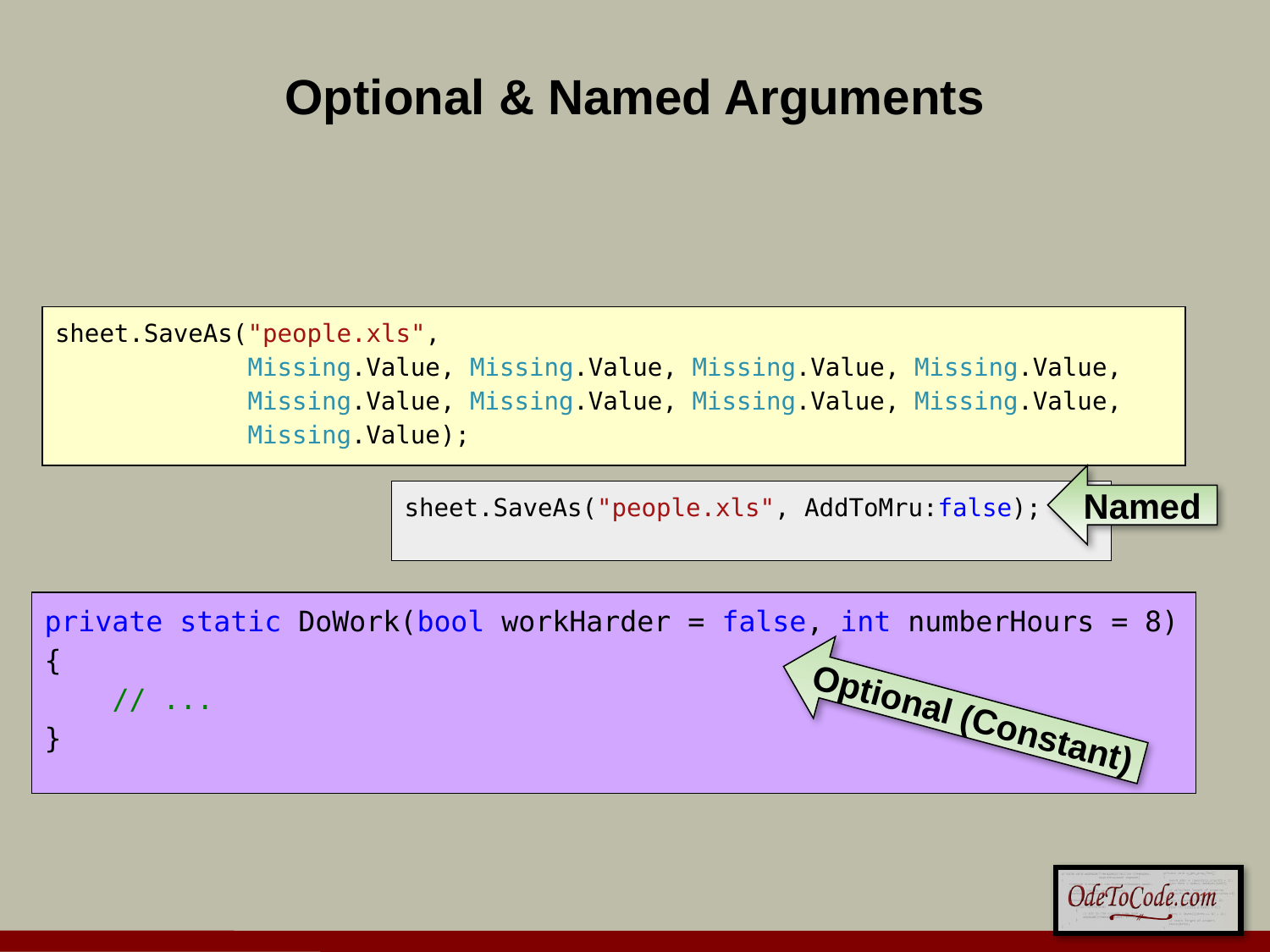

# Optional & Named Arguments
sheet.SaveAs("people.xls",
             Missing.Value, Missing.Value, Missing.Value, Missing.Value,
             Missing.Value, Missing.Value, Missing.Value, Missing.Value,
             Missing.Value);

Named
sheet.SaveAs("people.xls", AddToMru:false);
private static DoWork(bool workHarder = false, int numberHours = 8)
{
    // ...
}

Optional (Constant)